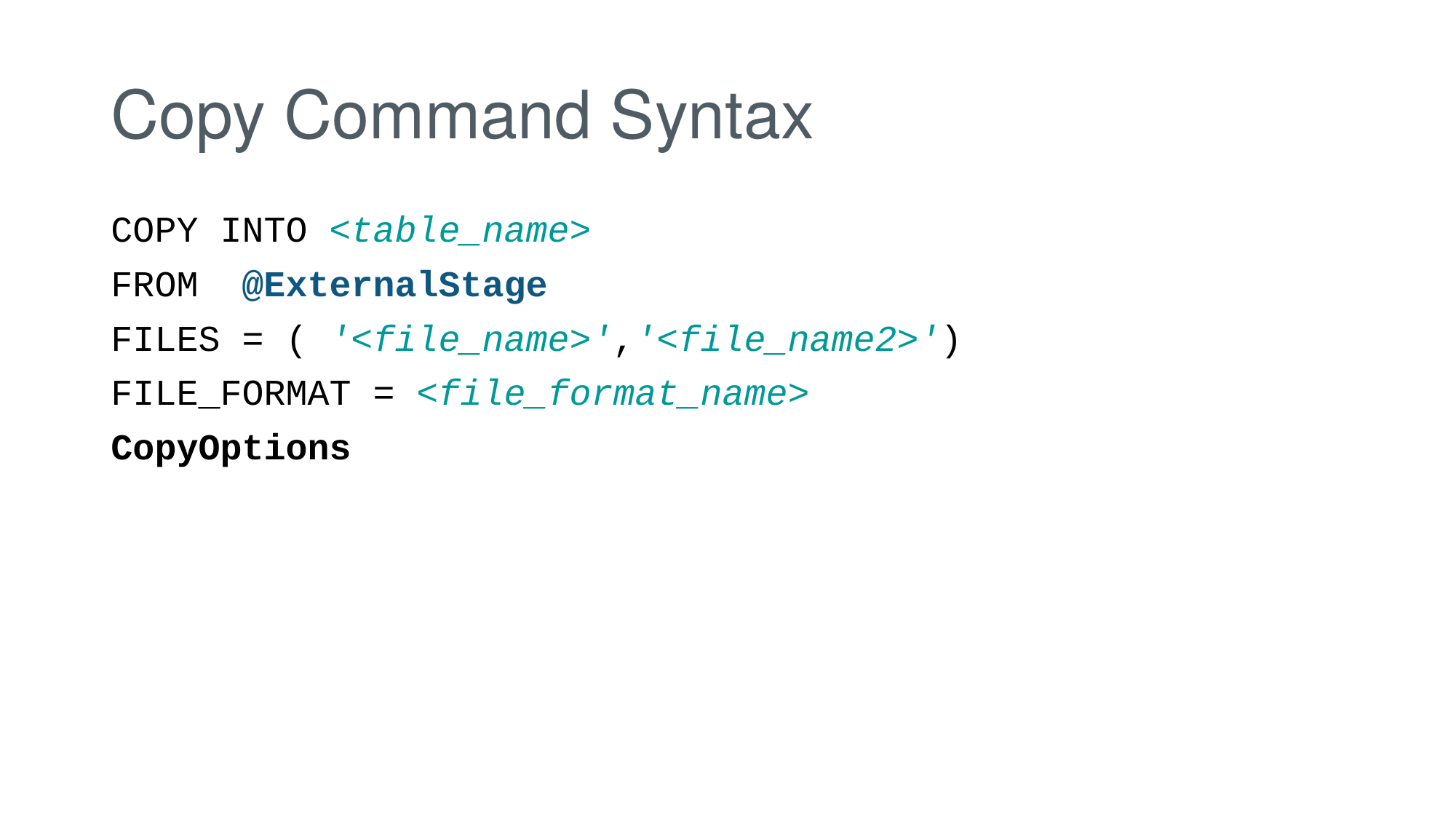

# Copy Command Syntax
COPY INTO <table_name>
FROM  @ExternalStage
FILES = ( '<file_name>','<file_name2>')
FILE_FORMAT = <file_format_name>
CopyOptions